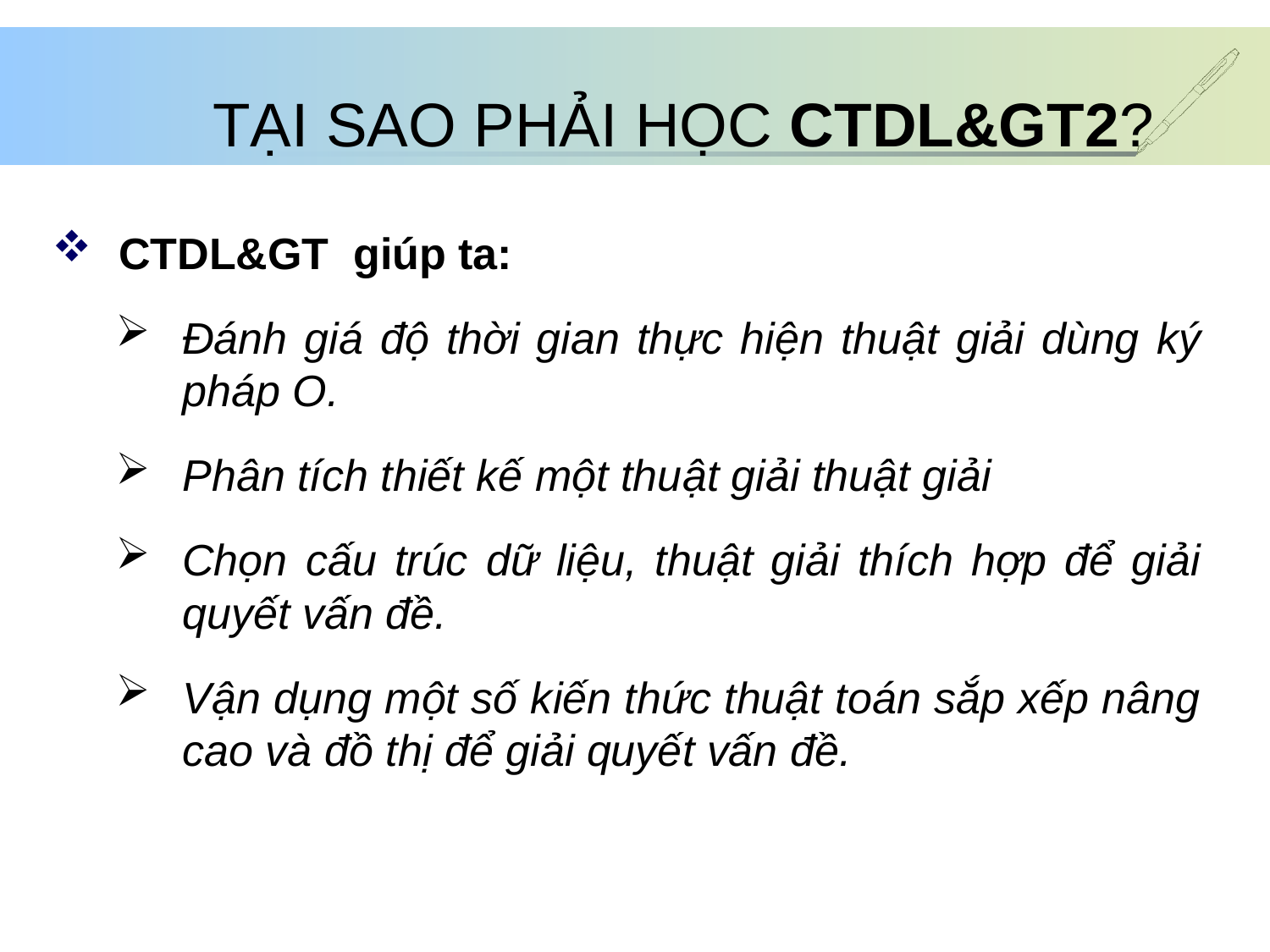

TẠI SAO PHẢI HỌC CTDL&GT2?
CTDL&GT  giúp ta:
Đánh giá độ thời gian thực hiện thuật giải dùng ký pháp O.
Phân tích thiết kế một thuật giải thuật giải
Chọn cấu trúc dữ liệu, thuật giải thích hợp để giải quyết vấn đề.
Vận dụng một số kiến thức thuật toán sắp xếp nâng cao và đồ thị để giải quyết vấn đề.